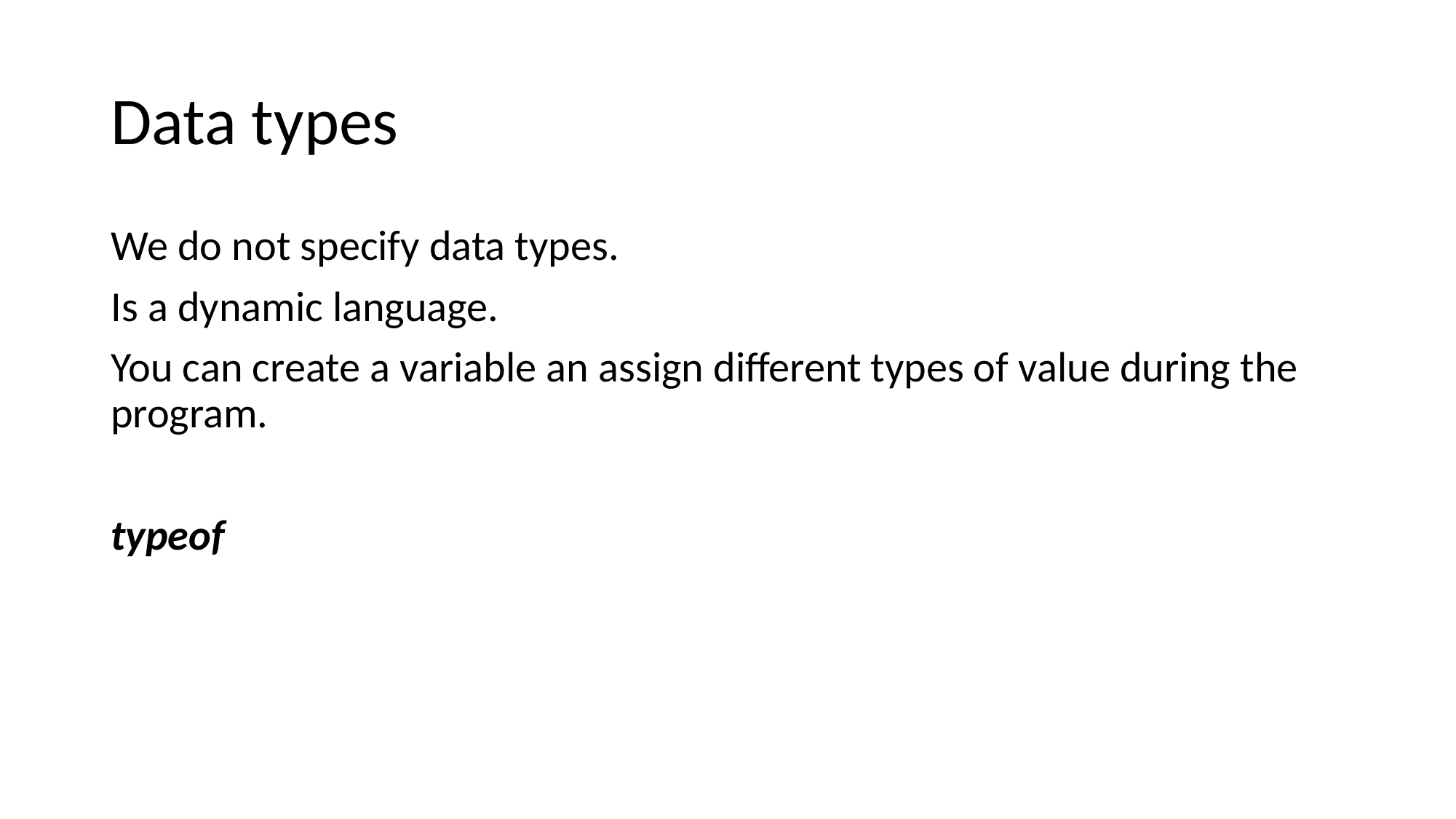

# Data types
We do not specify data types.
Is a dynamic language.
You can create a variable an assign different types of value during the program.

typeof